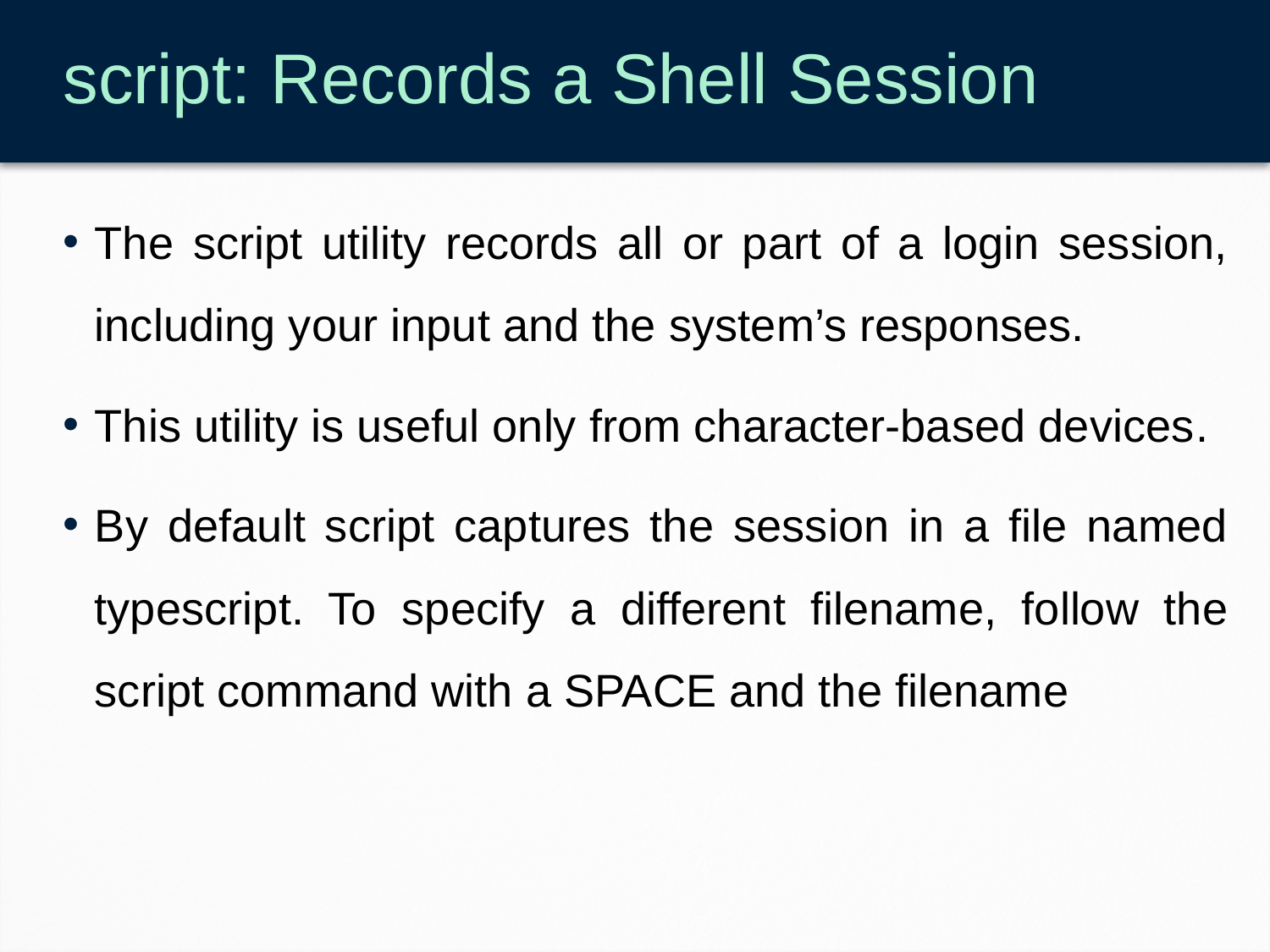

# script: Records a Shell Session
The script utility records all or part of a login session, including your input and the system’s responses.
This utility is useful only from character-based devices.
By default script captures the session in a file named typescript. To specify a different filename, follow the script command with a SPACE and the filename